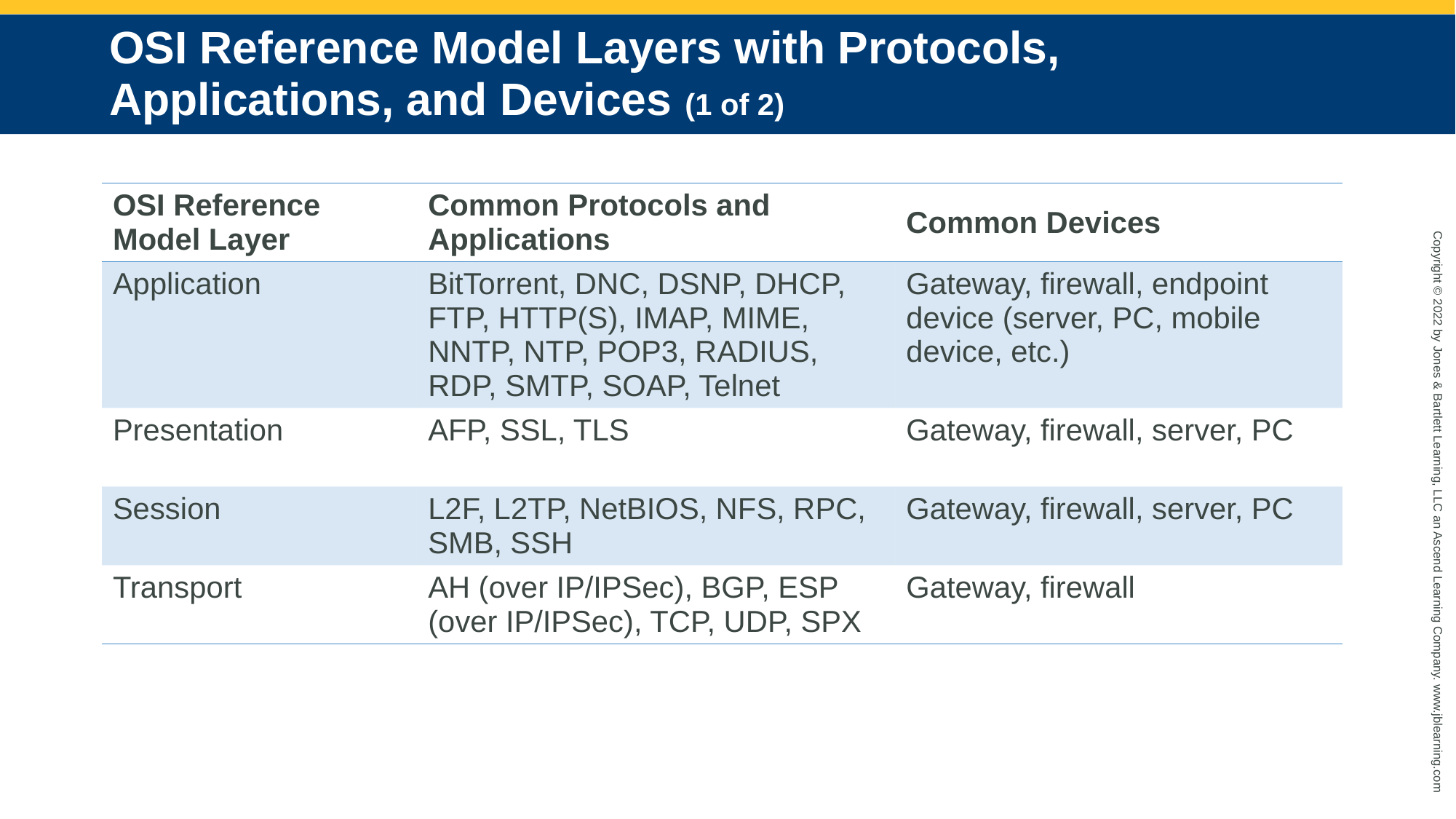

# OSI Reference Model Layers with Protocols, Applications, and Devices (1 of 2)
| OSI Reference Model Layer | Common Protocols and Applications | Common Devices |
| --- | --- | --- |
| Application | BitTorrent, DNC, DSNP, DHCP, FTP, HTTP(S), IMAP, MIME, NNTP, NTP, POP3, RADIUS, RDP, SMTP, SOAP, Telnet | Gateway, firewall, endpoint device (server, PC, mobile device, etc.) |
| Presentation | AFP, SSL, TLS | Gateway, firewall, server, PC |
| Session | L2F, L2TP, NetBIOS, NFS, RPC, SMB, SSH | Gateway, firewall, server, PC |
| Transport | AH (over IP/IPSec), BGP, ESP (over IP/IPSec), TCP, UDP, SPX | Gateway, firewall |